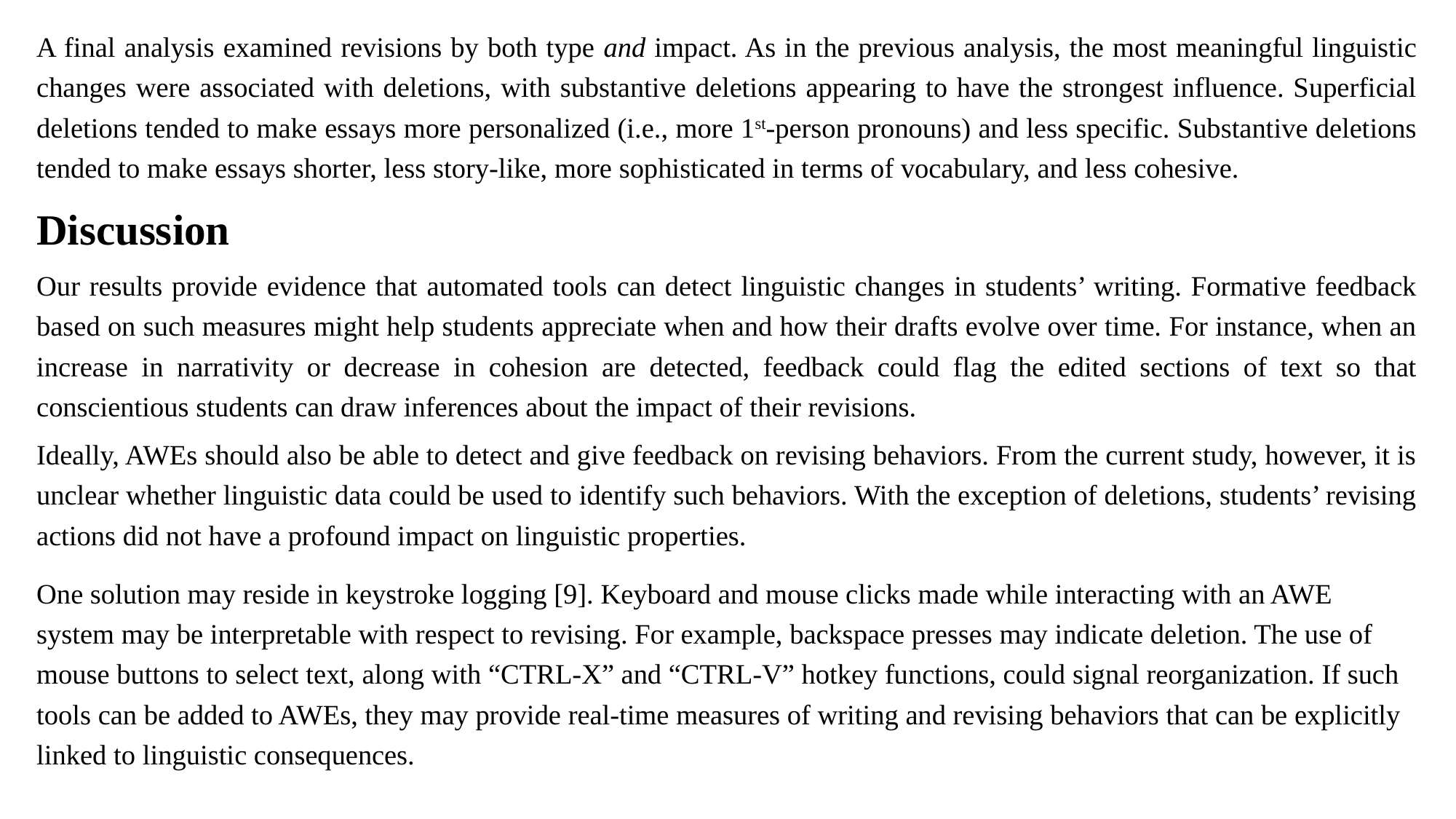

A final analysis examined revisions by both type and impact. As in the previous analysis, the most meaningful linguistic changes were associated with deletions, with substantive deletions appearing to have the strongest influence. Superficial deletions tended to make essays more personalized (i.e., more 1st-person pronouns) and less specific. Substantive deletions tended to make essays shorter, less story-like, more sophisticated in terms of vocabulary, and less cohesive.
Discussion
Our results provide evidence that automated tools can detect linguistic changes in students’ writing. Formative feedback based on such measures might help students appreciate when and how their drafts evolve over time. For instance, when an increase in narrativity or decrease in cohesion are detected, feedback could flag the edited sections of text so that conscientious students can draw inferences about the impact of their revisions.
Ideally, AWEs should also be able to detect and give feedback on revising behaviors. From the current study, however, it is unclear whether linguistic data could be used to identify such behaviors. With the exception of deletions, students’ revising actions did not have a profound impact on linguistic properties.
One solution may reside in keystroke logging [9]. Keyboard and mouse clicks made while interacting with an AWE system may be interpretable with respect to revising. For example, backspace presses may indicate deletion. The use of mouse buttons to select text, along with “CTRL-X” and “CTRL-V” hotkey functions, could signal reorganization. If such tools can be added to AWEs, they may provide real-time measures of writing and revising behaviors that can be explicitly linked to linguistic consequences.